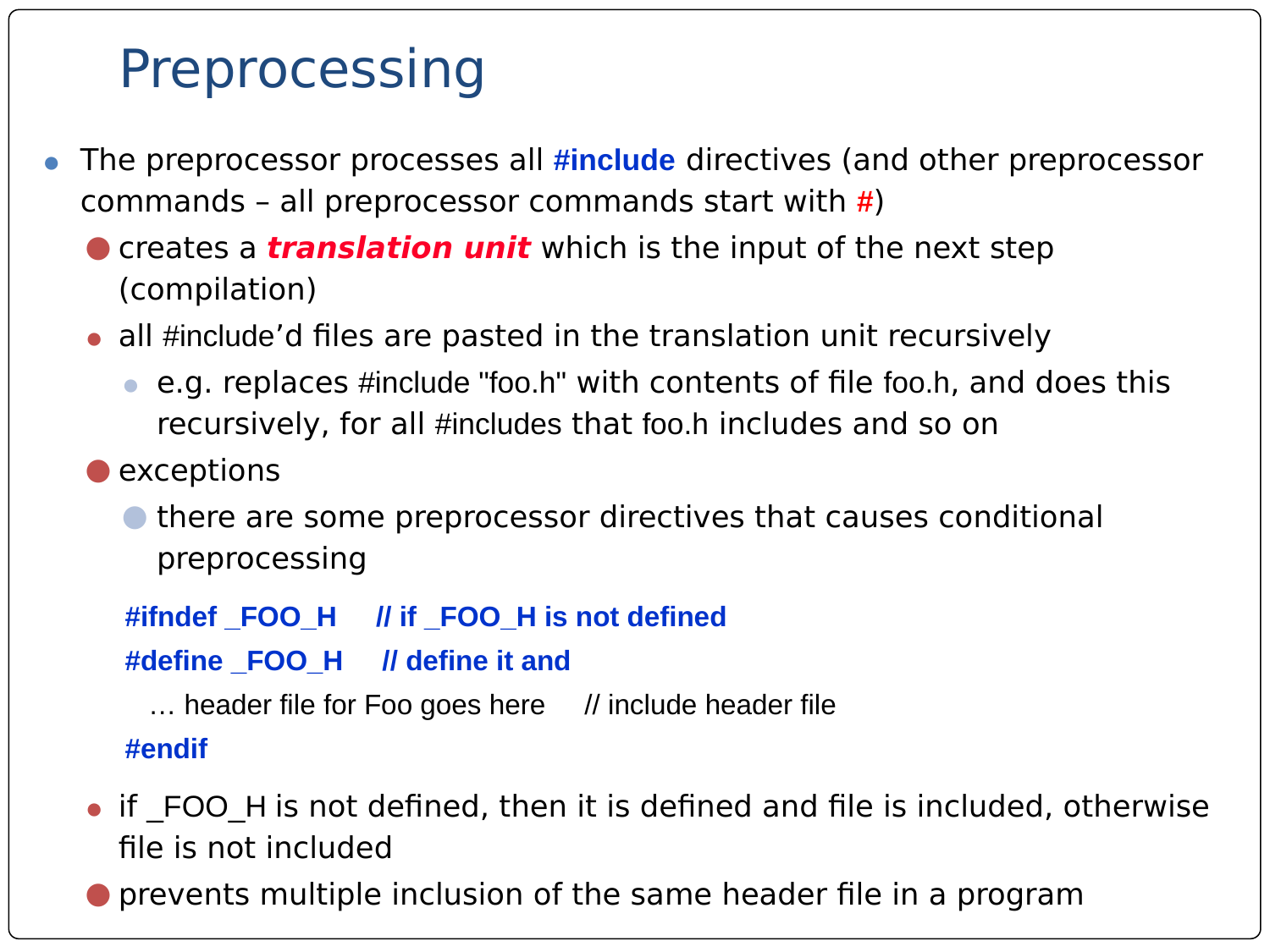

# Preprocessing
The preprocessor processes all #include directives (and other preprocessor commands – all preprocessor commands start with #)
creates a translation unit which is the input of the next step (compilation)
all #include’d files are pasted in the translation unit recursively
e.g. replaces #include "foo.h" with contents of file foo.h, and does this recursively, for all #includes that foo.h includes and so on
exceptions
there are some preprocessor directives that causes conditional preprocessing
#ifndef _FOO_H     // if _FOO_H is not defined
#define _FOO_H     // define it and
   … header file for Foo goes here     // include header file
#endif
if _FOO_H is not defined, then it is defined and file is included, otherwise file is not included
prevents multiple inclusion of the same header file in a program